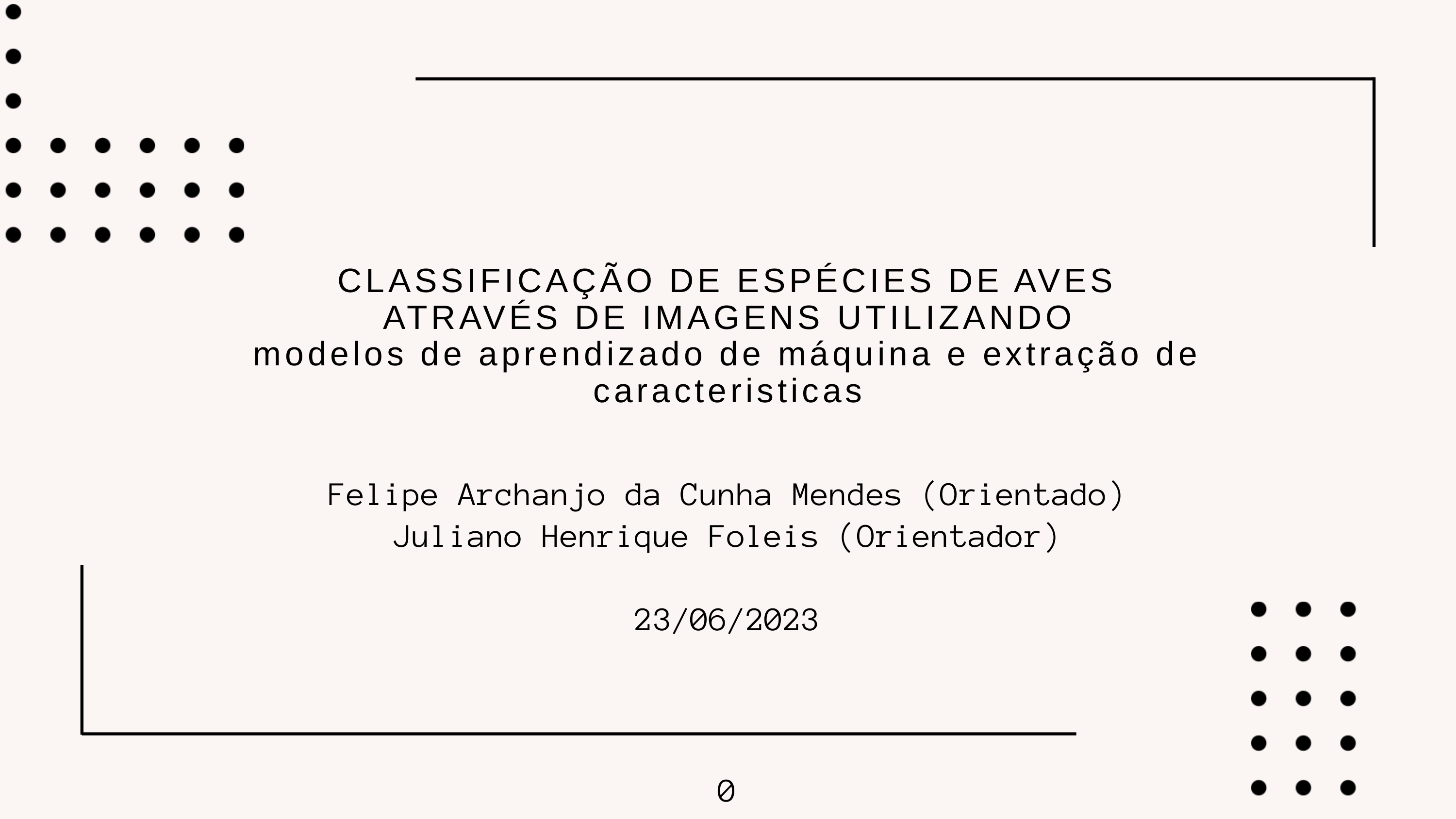

CLASSIFICAÇÃO DE ESPÉCIES DE AVES ATRAVÉS DE IMAGENS UTILIZANDO
modelos de aprendizado de máquina e extração de caracteristicas
Felipe Archanjo da Cunha Mendes (Orientado)
Juliano Henrique Foleis (Orientador)

23/06/2023

0